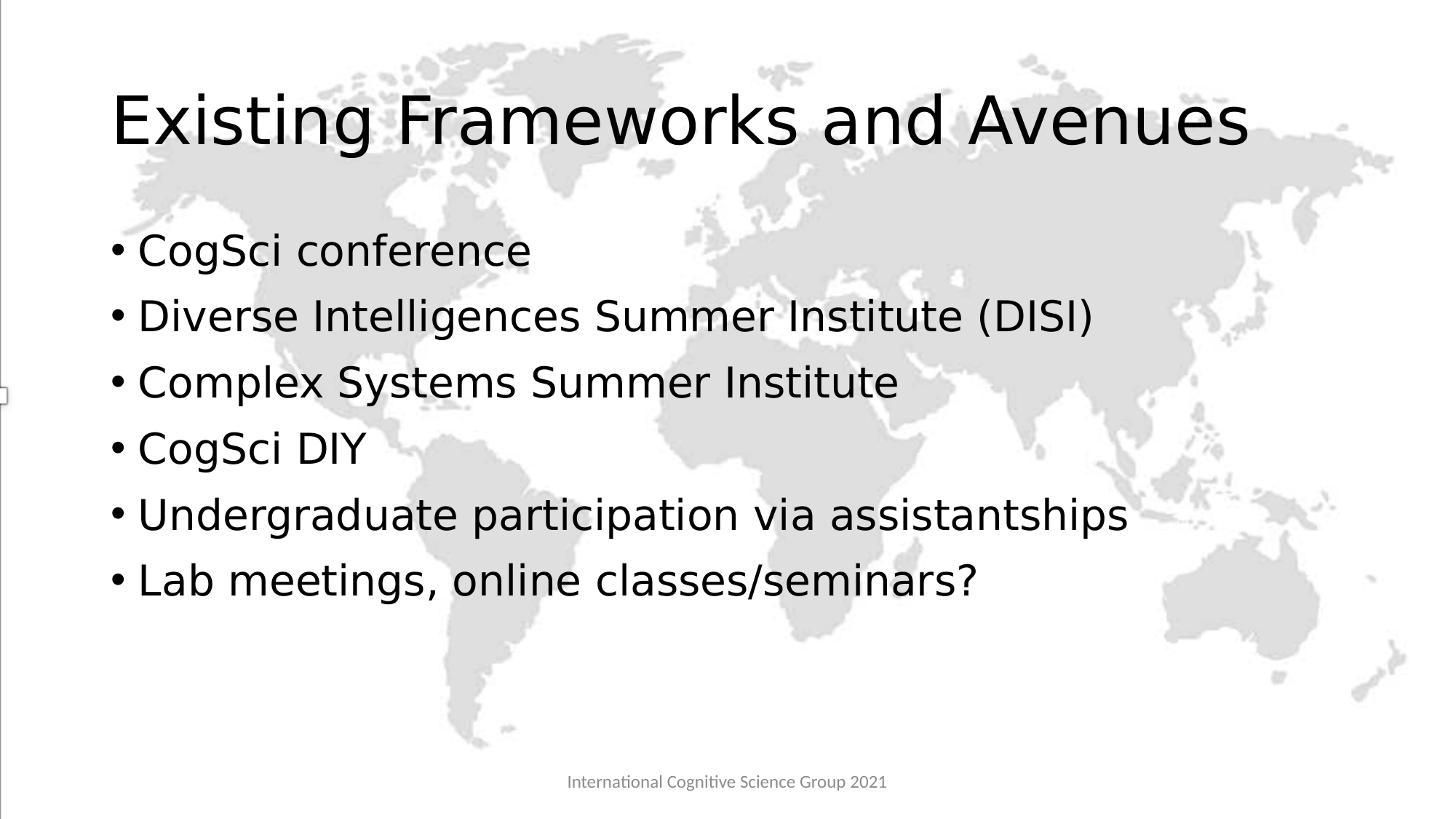

# Existing Frameworks and Avenues
CogSci conference
Diverse Intelligences Summer Institute (DISI)
Complex Systems Summer Institute
CogSci DIY
Undergraduate participation via assistantships
Lab meetings, online classes/seminars?
International Cognitive Science Group 2021